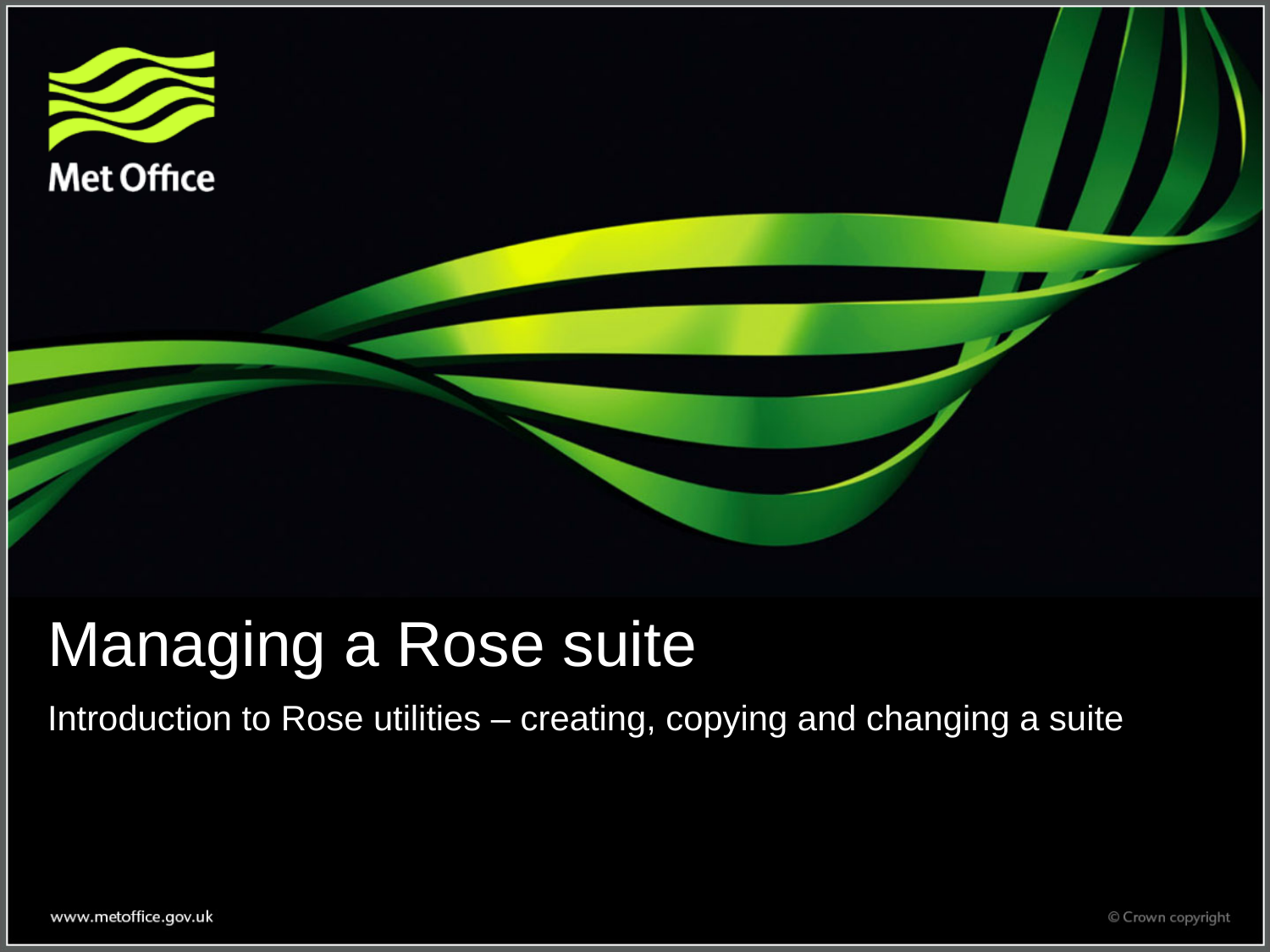

# Managing a Rose suite
Introduction to Rose utilities – creating, copying and changing a suite